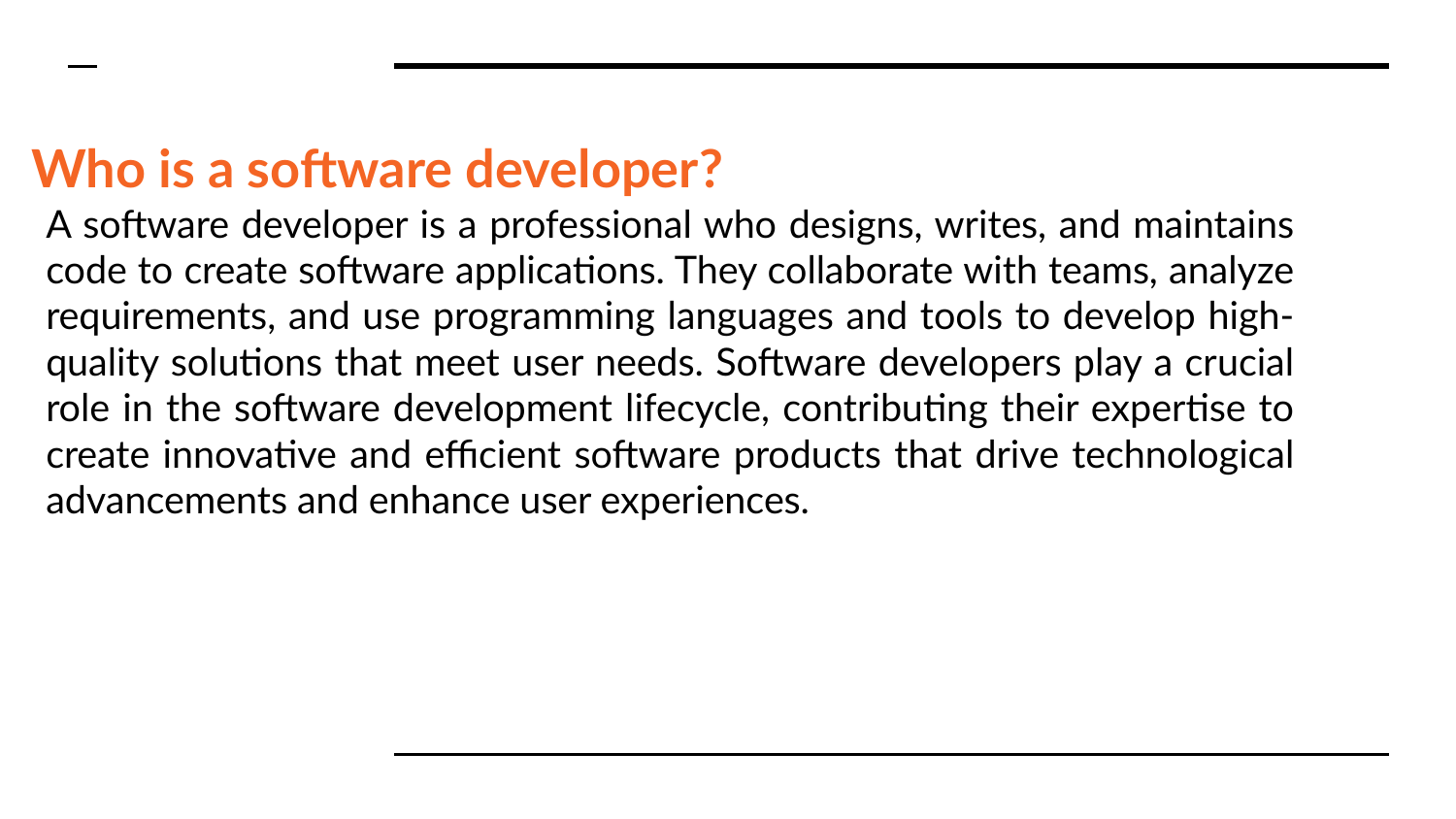

# Who is a software developer?

A software developer is a professional who designs, writes, and maintains code to create software applications. They collaborate with teams, analyze requirements, and use programming languages and tools to develop high-quality solutions that meet user needs. Software developers play a crucial role in the software development lifecycle, contributing their expertise to create innovative and efficient software products that drive technological advancements and enhance user experiences.